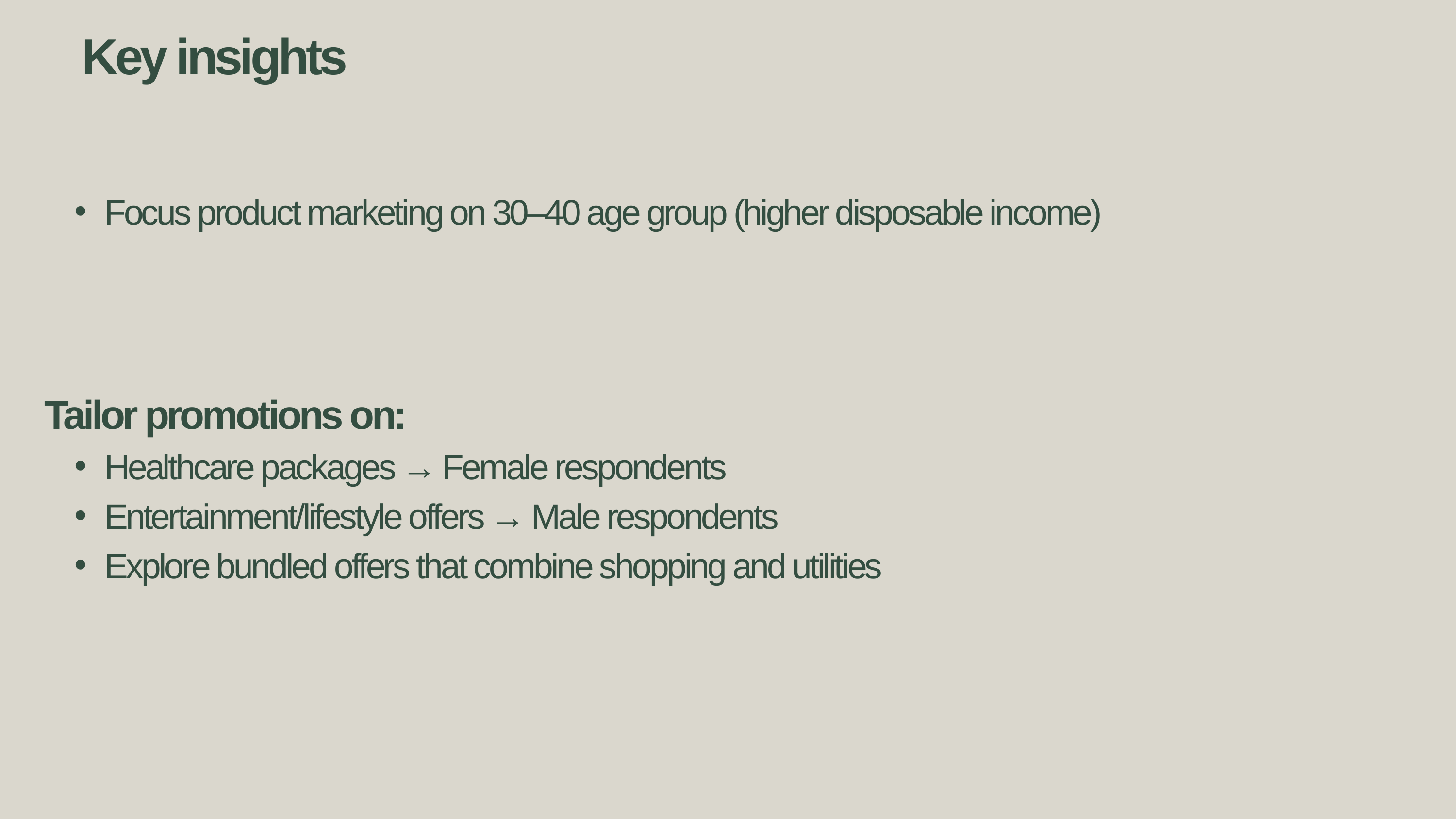

Key insights
Focus product marketing on 30–40 age group (higher disposable income)

Tailor promotions on:
Healthcare packages → Female respondents
Entertainment/lifestyle offers → Male respondents
Explore bundled offers that combine shopping and utilities